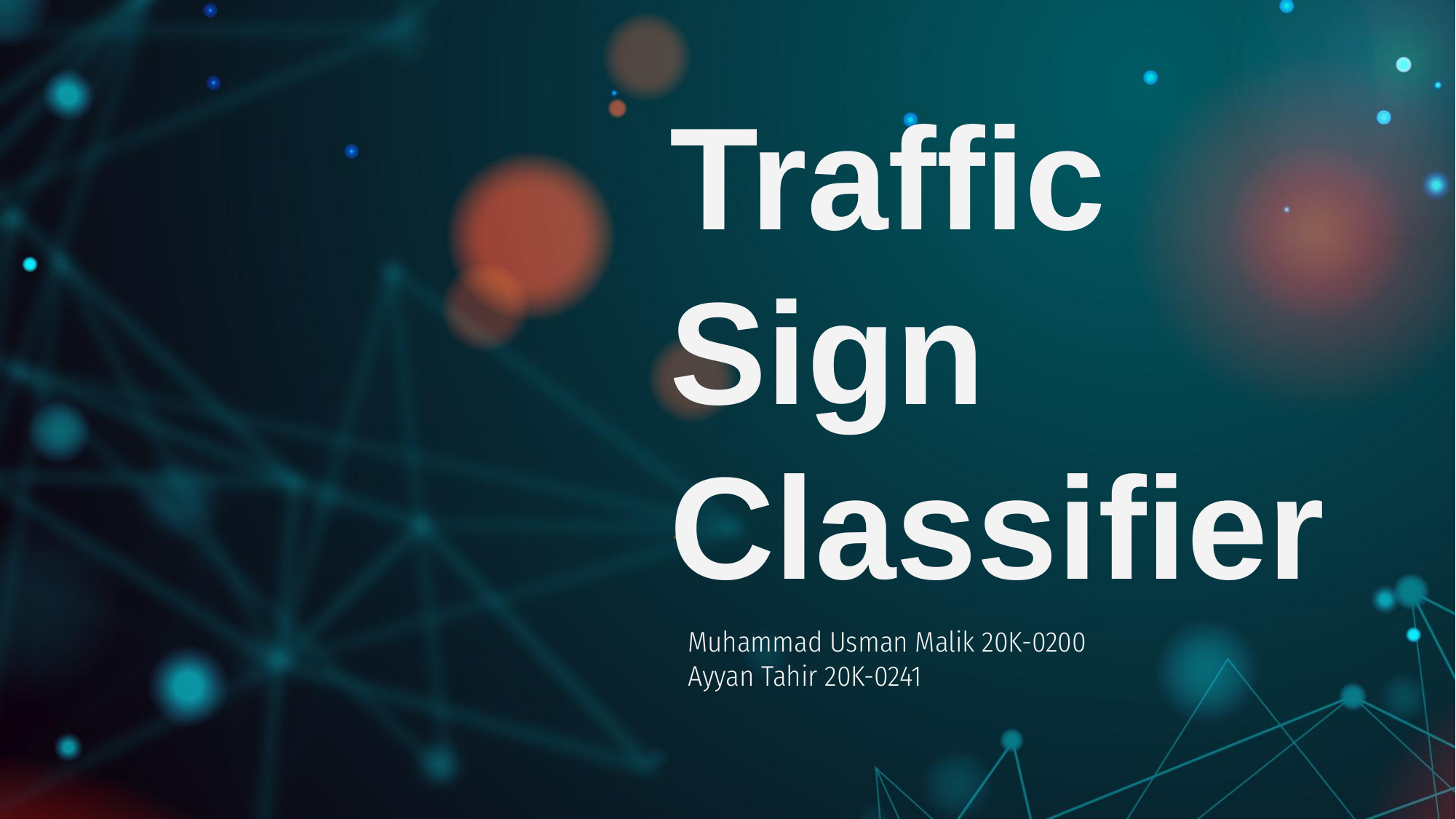

# Traffic Sign Classifier
Muhammad Usman Malik 20K-0200
Ayyan Tahir 20K-0241